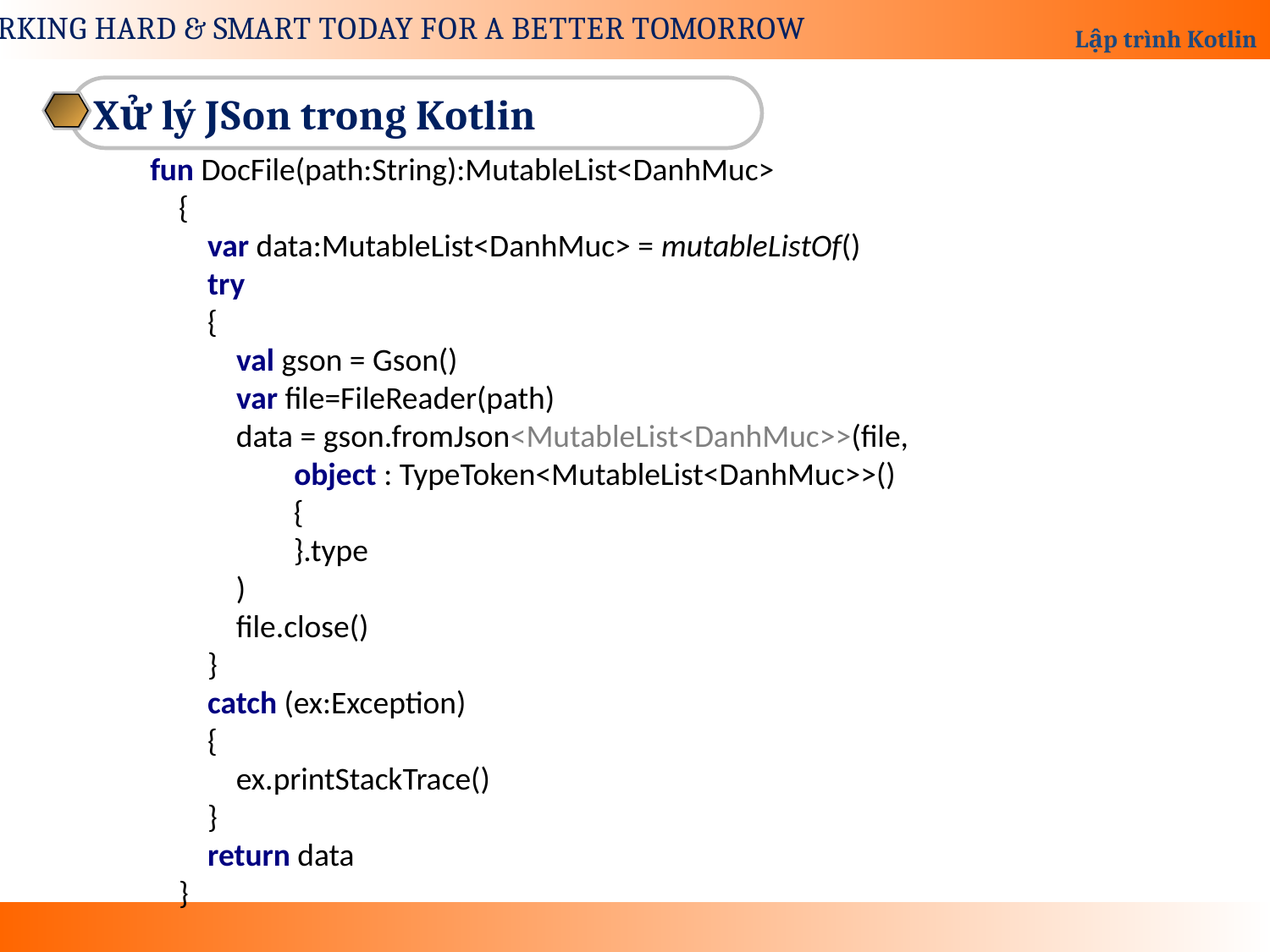

Xử lý JSon trong Kotlin

fun DocFile(path:String):MutableList<DanhMuc>
    {
        var data:MutableList<DanhMuc> = mutableListOf()
        try
        {
            val gson = Gson()
            var file=FileReader(path)
            data = gson.fromJson<MutableList<DanhMuc>>(file,
                    object : TypeToken<MutableList<DanhMuc>>()
                    {
                    }.type
            )
            file.close()
        }
        catch (ex:Exception)
        {
            ex.printStackTrace()
        }
        return data
    }